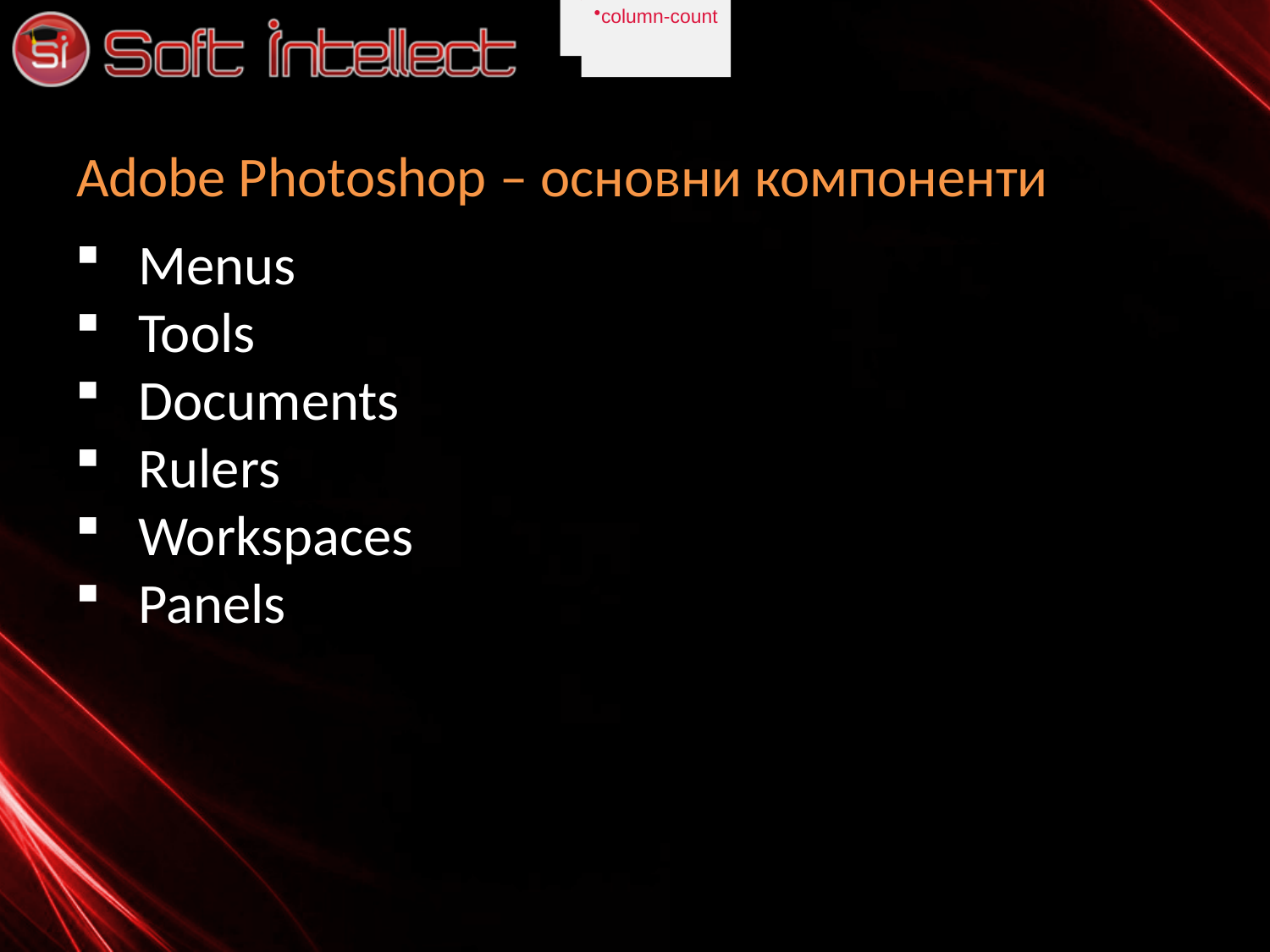

column-count

column-count

# Adobe Photoshop – основни компоненти
Menus
Tools
Documents
Rulers
Workspaces
Panels